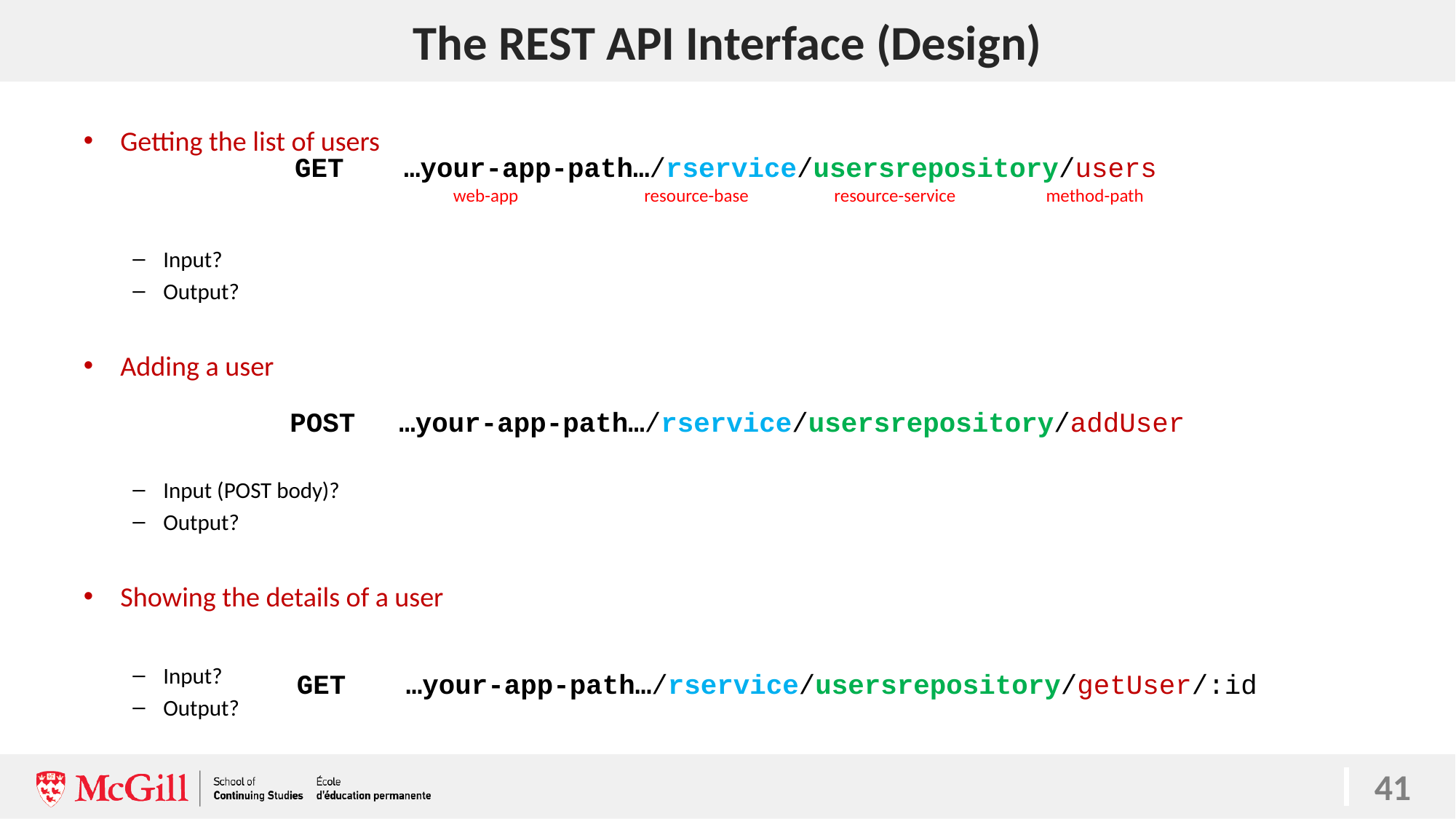

# The REST API Interface (Design)
41
Getting the list of users

Input?
Output?

Adding a user

Input (POST body)?
Output?

Showing the details of a user

Input?
Output?

GET	…your-app-path…/rservice/usersrepository/users
web-app
resource-base
resource-service
method-path
POST	…your-app-path…/rservice/usersrepository/addUser
GET	…your-app-path…/rservice/usersrepository/getUser/:id